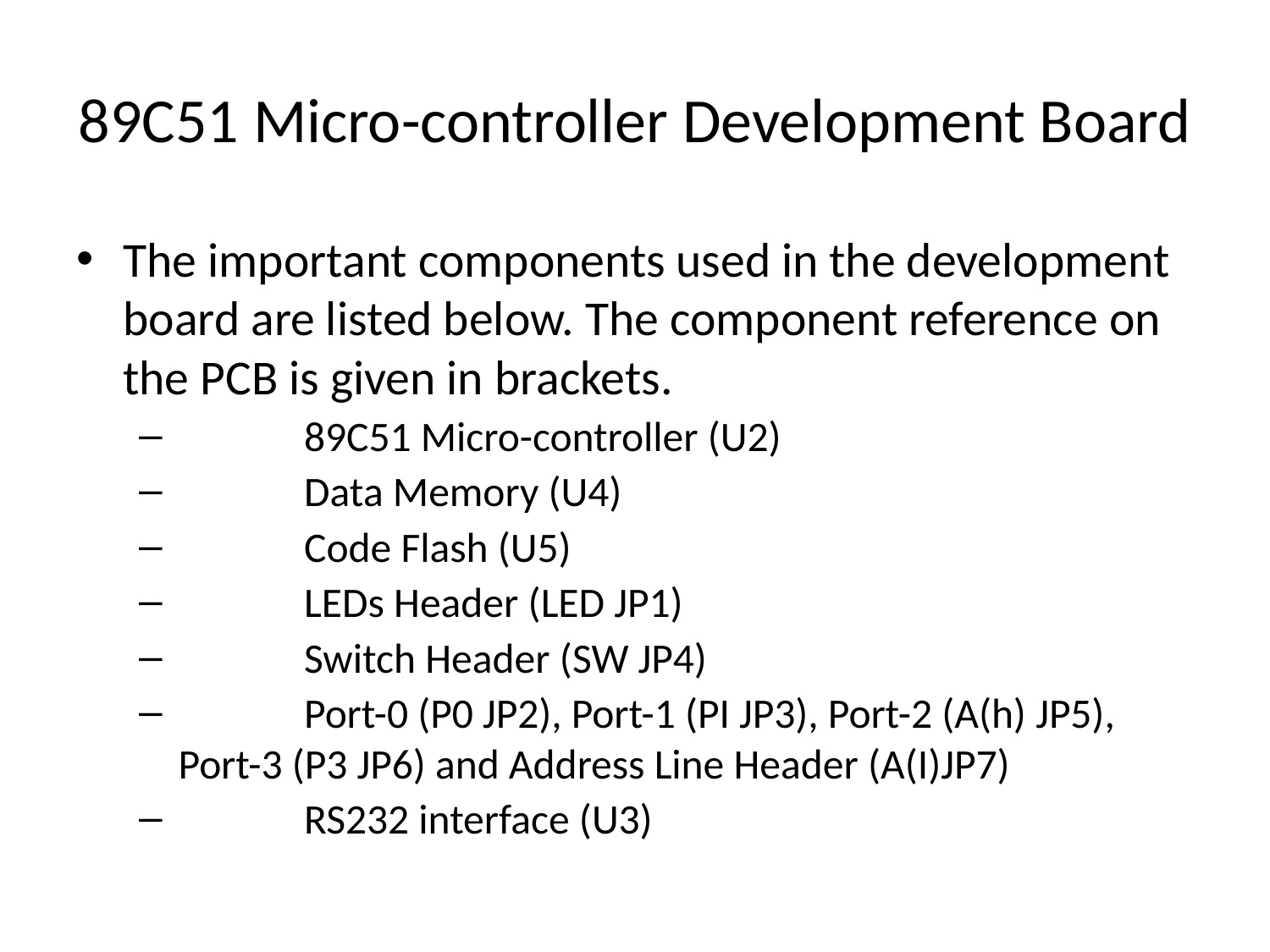

# 89C51 Micro-controller Development Board
The important components used in the development board are listed below. The component reference on the PCB is given in brackets.
	89C51 Micro-controller (U2)
	Data Memory (U4)
	Code Flash (U5)
	LEDs Header (LED JP1)
	Switch Header (SW JP4)
	Port-0 (P0 JP2), Port-1 (PI JP3), Port-2 (A(h) JP5), Port-3 (P3 JP6) and Address Line Header (A(I)JP7)
	RS232 interface (U3)